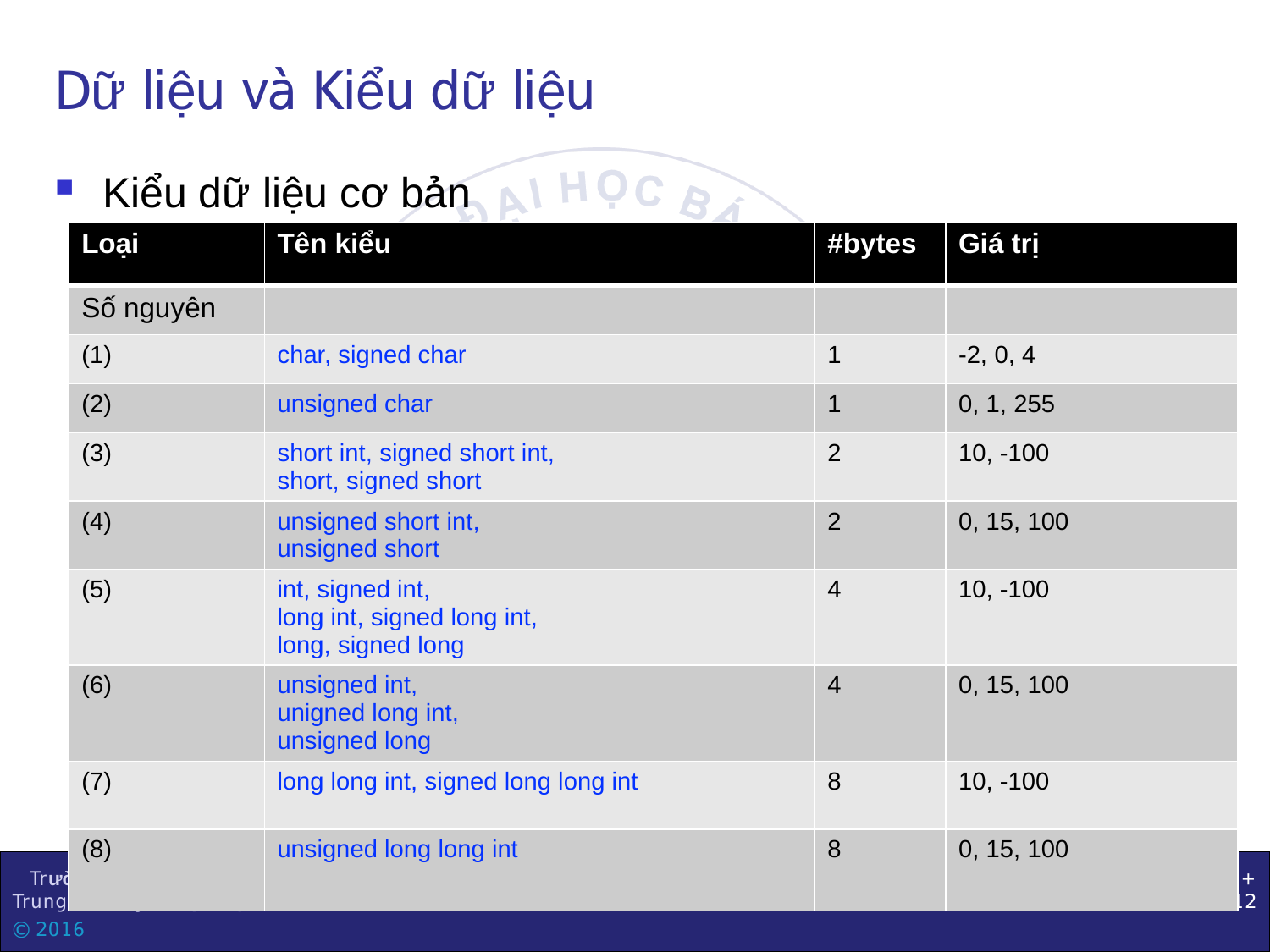

# Dữ liệu và Kiểu dữ liệu
Kiểu dữ liệu cơ bản
| Loại | Tên kiểu | #bytes | Giá trị |
| --- | --- | --- | --- |
| Số nguyên |  |  |  |
| (1) | char, signed char | 1 | -2, 0, 4 |
| (2) | unsigned char | 1 | 0, 1, 255 |
| (3) | short int, signed short int, short, signed short | 2 | 10, -100 |
| (4) | unsigned short int, unsigned short | 2 | 0, 15, 100 |
| (5) | int, signed int, long int, signed long int, long, signed long | 4 | 10, -100 |
| (6) | unsigned int, unigned long int, unsigned long | 4 | 0, 15, 100 |
| (7) | long long int, signed long long int | 8 | 10, -100 |
| (8) | unsigned long long int | 8 | 0, 15, 100 |